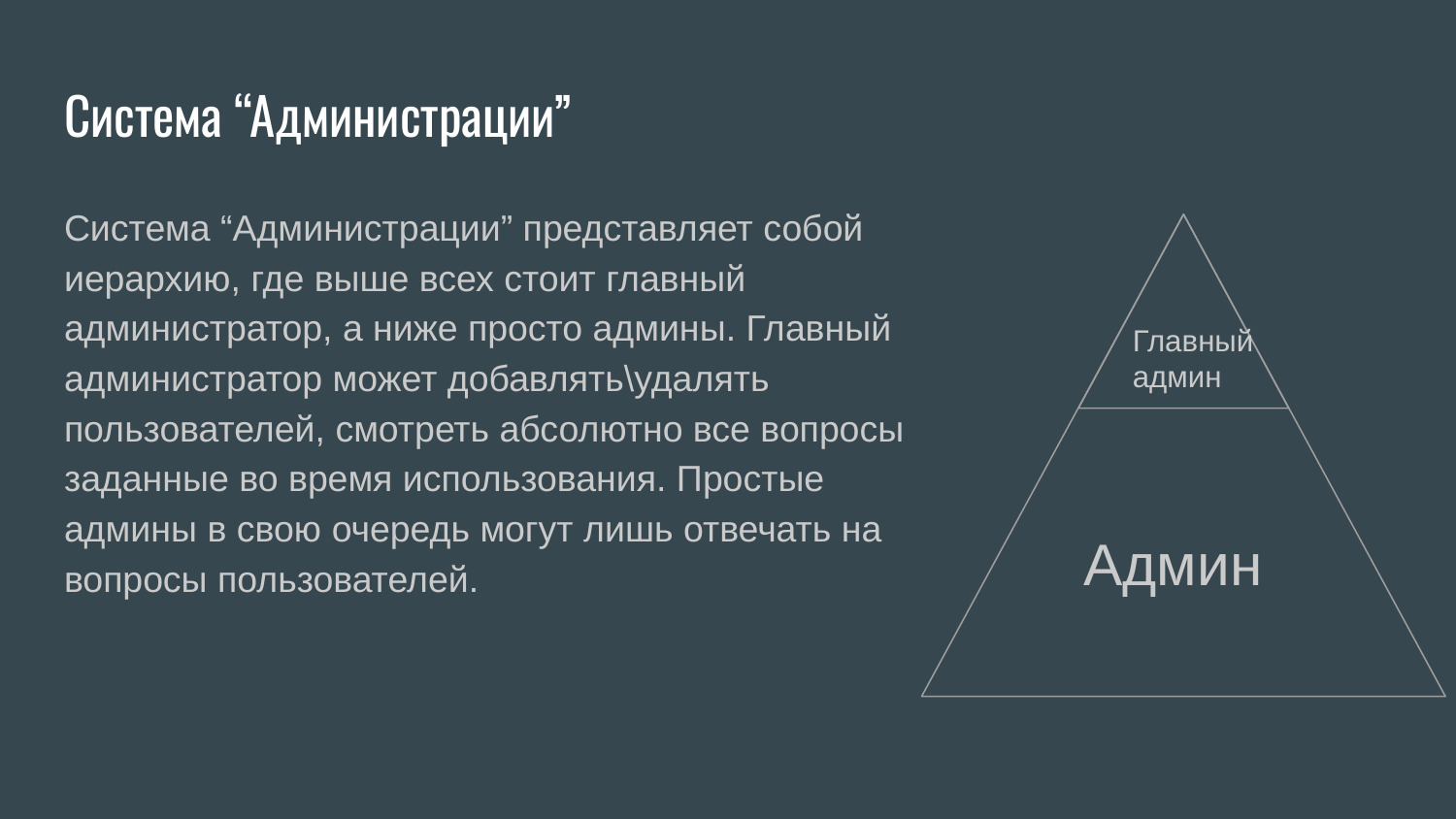

# Система “Администрации”
Система “Администрации” представляет собой иерархию, где выше всех стоит главный администратор, а ниже просто админы. Главный администратор может добавлять\удалять пользователей, смотреть абсолютно все вопросы заданные во время использования. Простые админы в свою очередь могут лишь отвечать на вопросы пользователей.

Главный админ
Админ